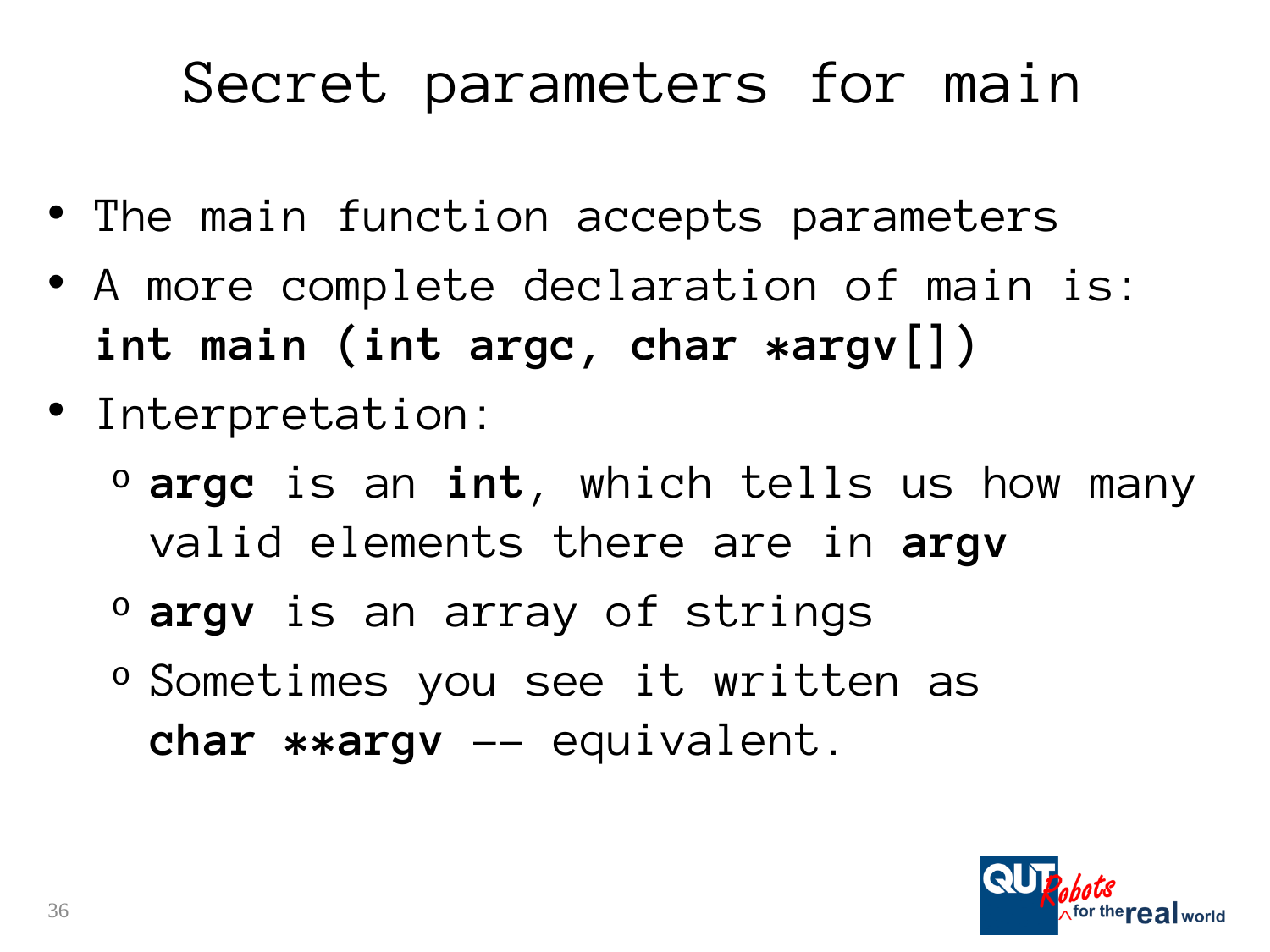

# Secret parameters for main
The main function accepts parameters
A more complete declaration of main is:
int main (int argc, char *argv[])
Interpretation:
argc is an int, which tells us how many valid elements there are in argv
argv is an array of strings
Sometimes you see it written as
char **argv -- equivalent.
36